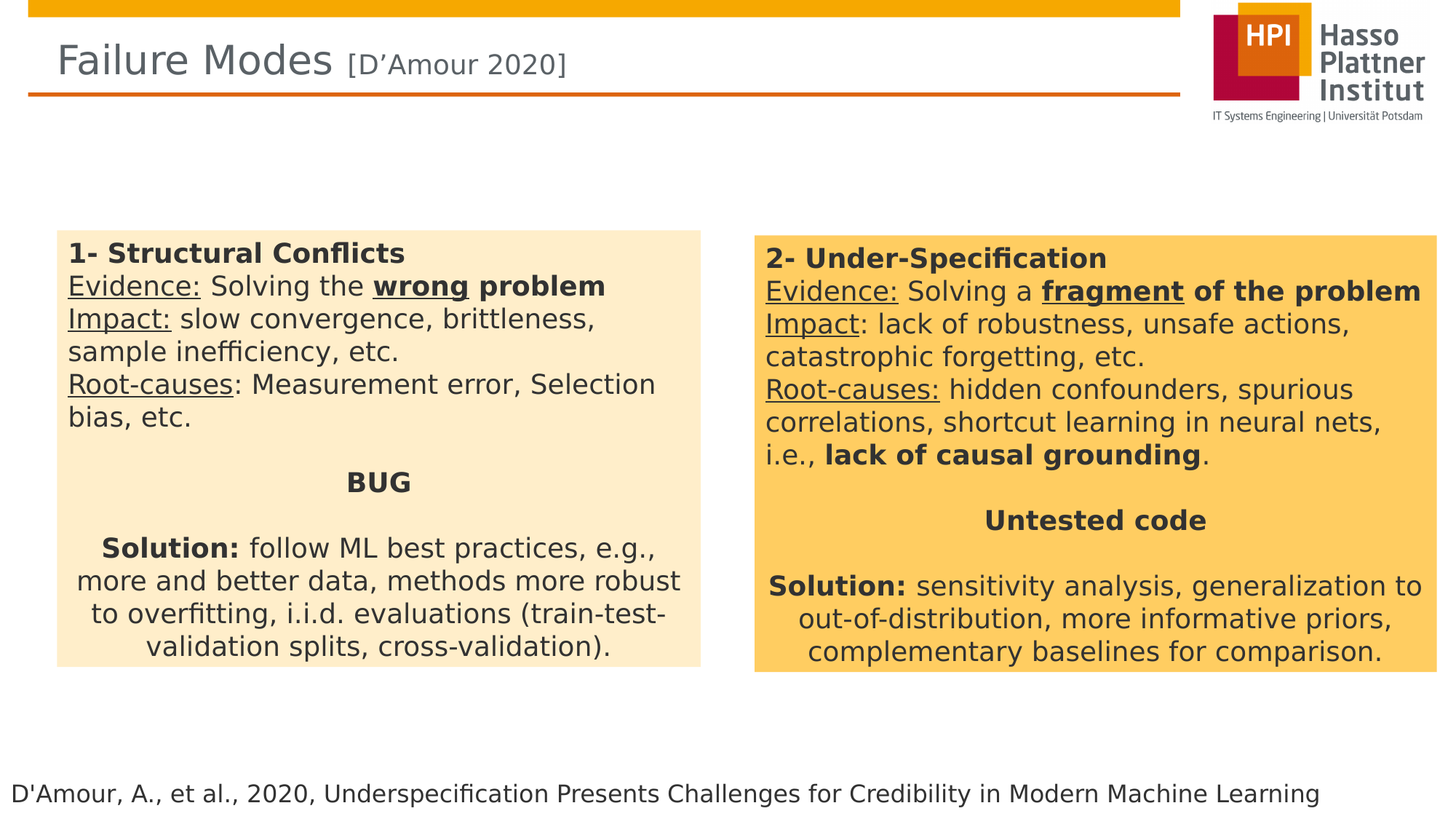

# Failure Modes [D’Amour 2020]

1- Structural Conflicts
Evidence: Solving the wrong problem
Impact: slow convergence, brittleness, sample inefficiency, etc.
Root-causes: Measurement error, Selection bias, etc.

BUG

Solution: follow ML best practices, e.g., more and better data, methods more robust to overfitting, i.i.d. evaluations (train-test-validation splits, cross-validation).
2- Under-Specification
Evidence: Solving a fragment of the problem
Impact: lack of robustness, unsafe actions, catastrophic forgetting, etc.
Root-causes: hidden confounders, spurious correlations, shortcut learning in neural nets, i.e., lack of causal grounding.

Untested code

Solution: sensitivity analysis, generalization to out-of-distribution, more informative priors, complementary baselines for comparison.
D'Amour, A., et al., 2020, Underspecification Presents Challenges for Credibility in Modern Machine Learning